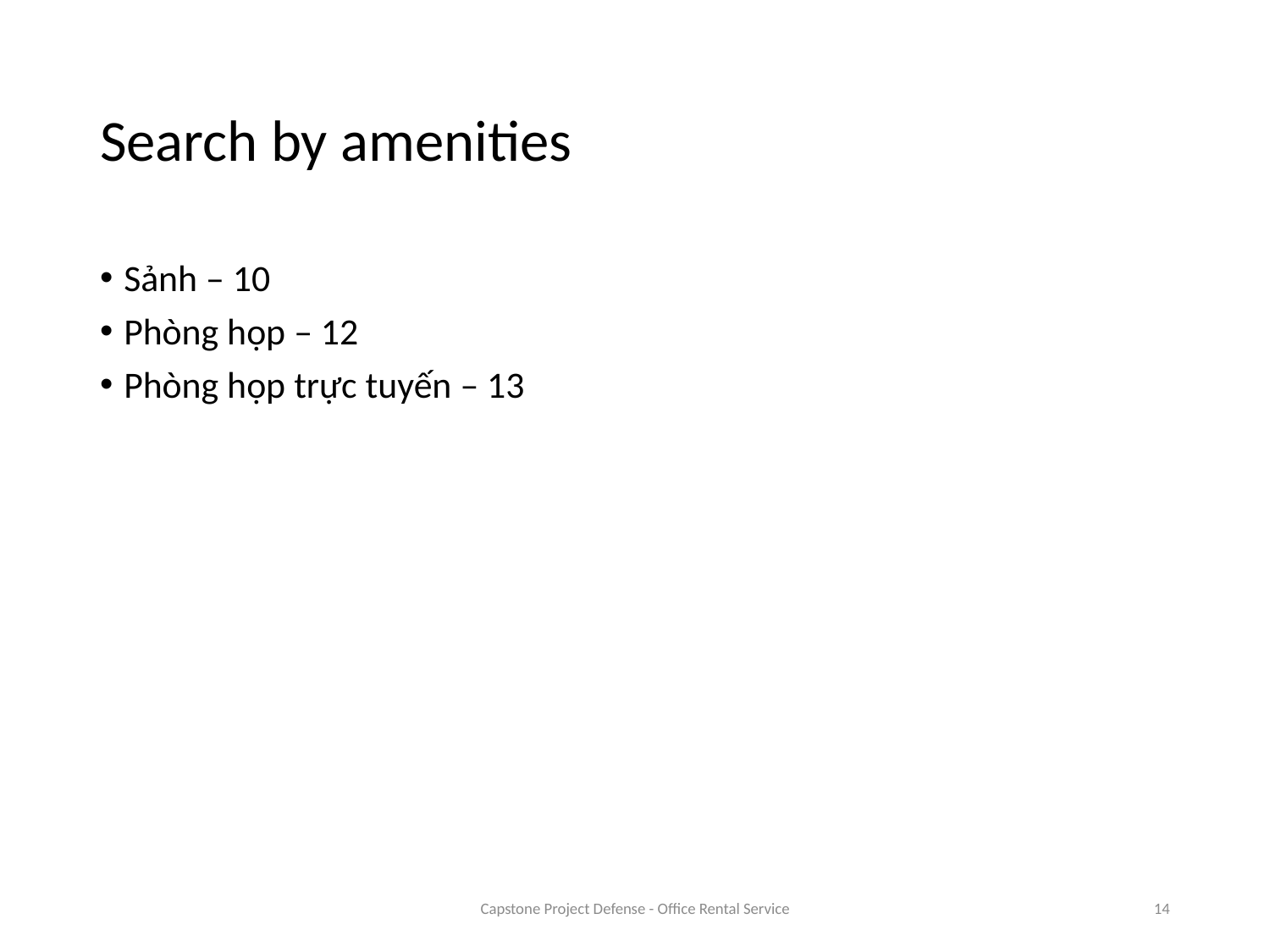

# Search by amenities
Sảnh – 10
Phòng họp – 12
Phòng họp trực tuyến – 13
Capstone Project Defense - Office Rental Service
14